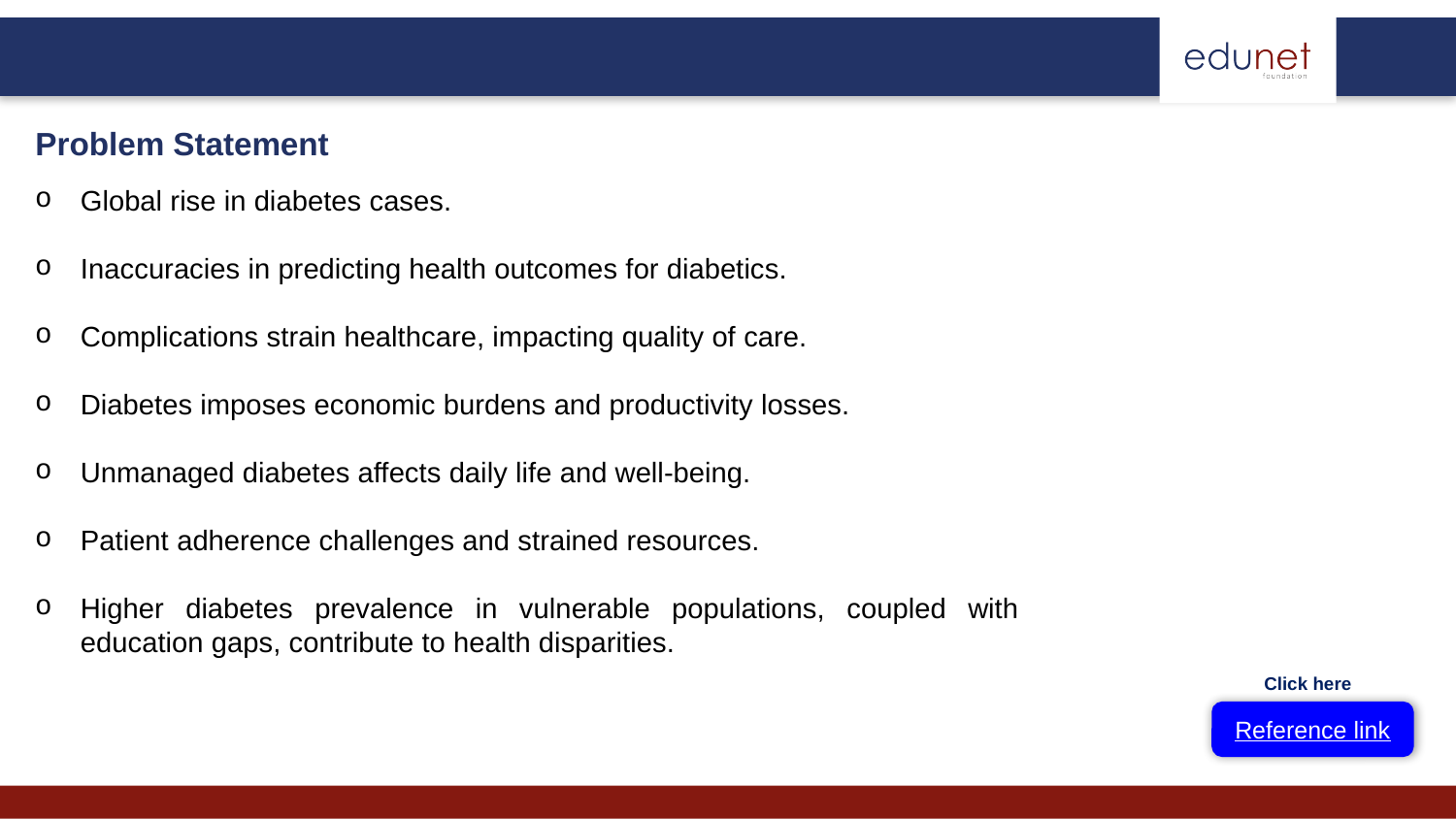

Problem Statement
Global rise in diabetes cases.

Inaccuracies in predicting health outcomes for diabetics.

Complications strain healthcare, impacting quality of care.

Diabetes imposes economic burdens and productivity losses.

Unmanaged diabetes affects daily life and well-being.

Patient adherence challenges and strained resources.

Higher diabetes prevalence in vulnerable populations, coupled with education gaps, contribute to health disparities.
Click here
Reference link